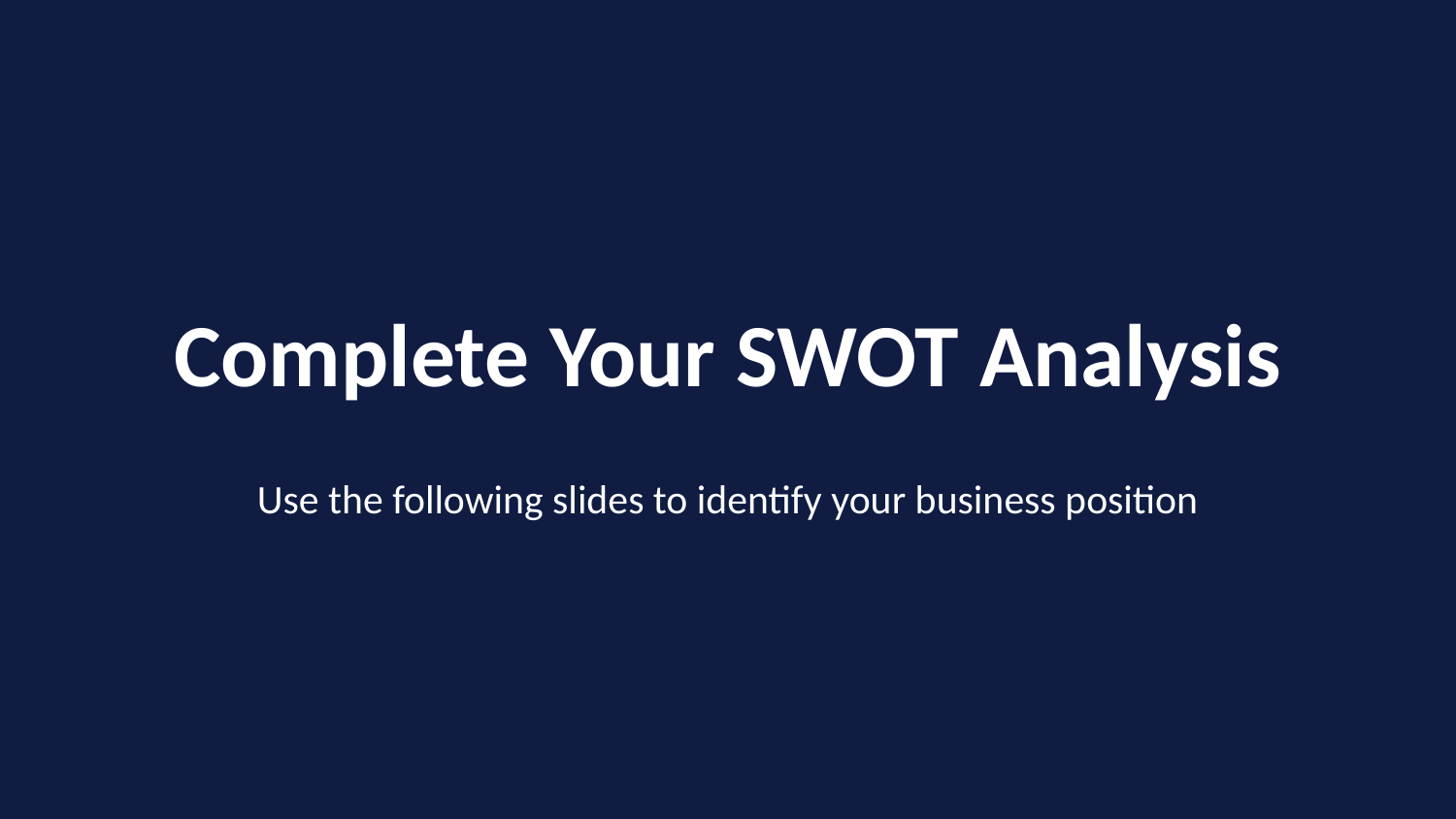

Complete Your SWOT Analysis
Use the following slides to identify your business position